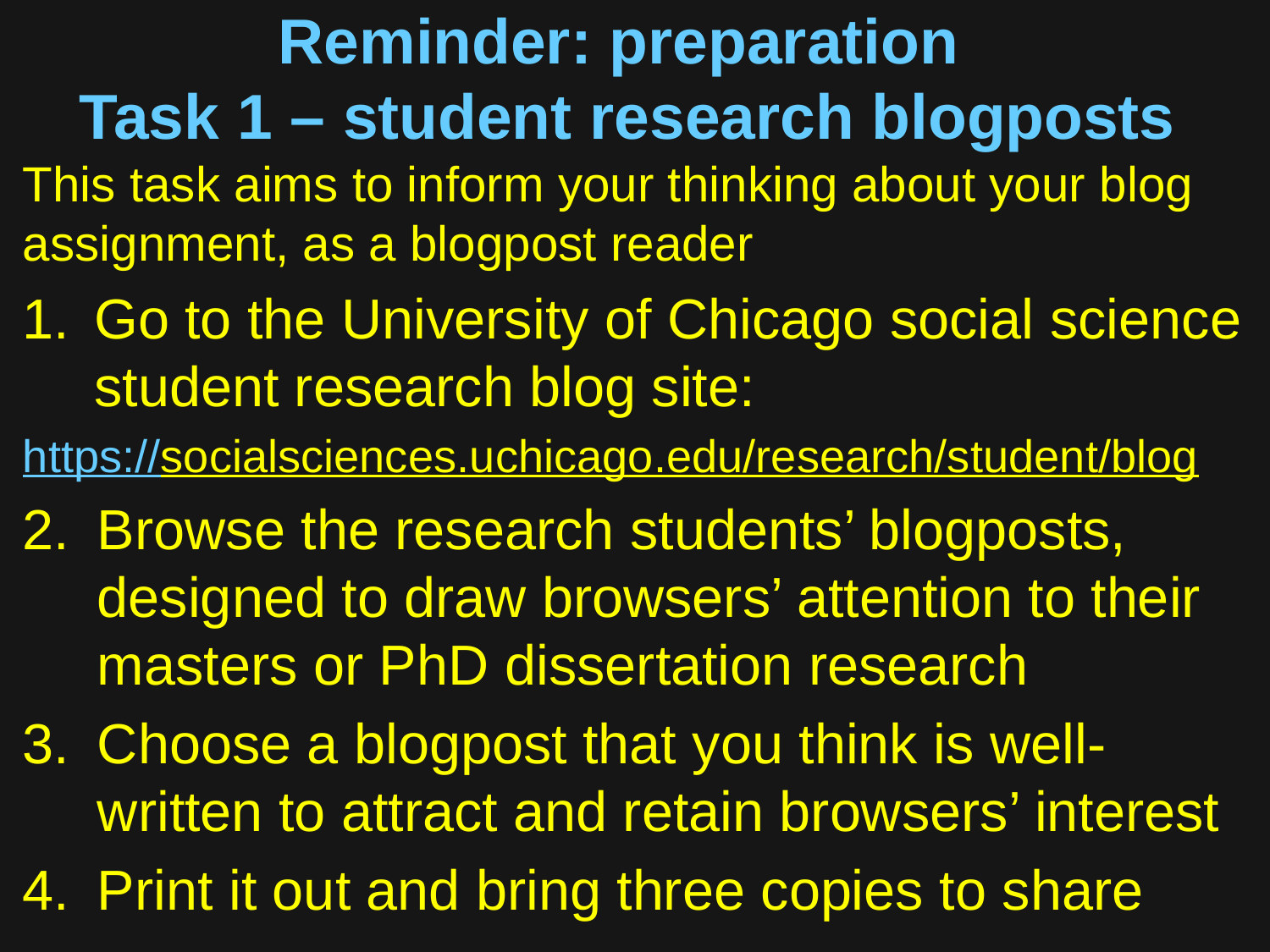

# Reminder: preparation Task 1 – student research blogposts
This task aims to inform your thinking about your blog assignment, as a blogpost reader
Go to the University of Chicago social science student research blog site:
https://socialsciences.uchicago.edu/research/student/blog
Browse the research students’ blogposts, designed to draw browsers’ attention to their masters or PhD dissertation research
Choose a blogpost that you think is well-written to attract and retain browsers’ interest
Print it out and bring three copies to share